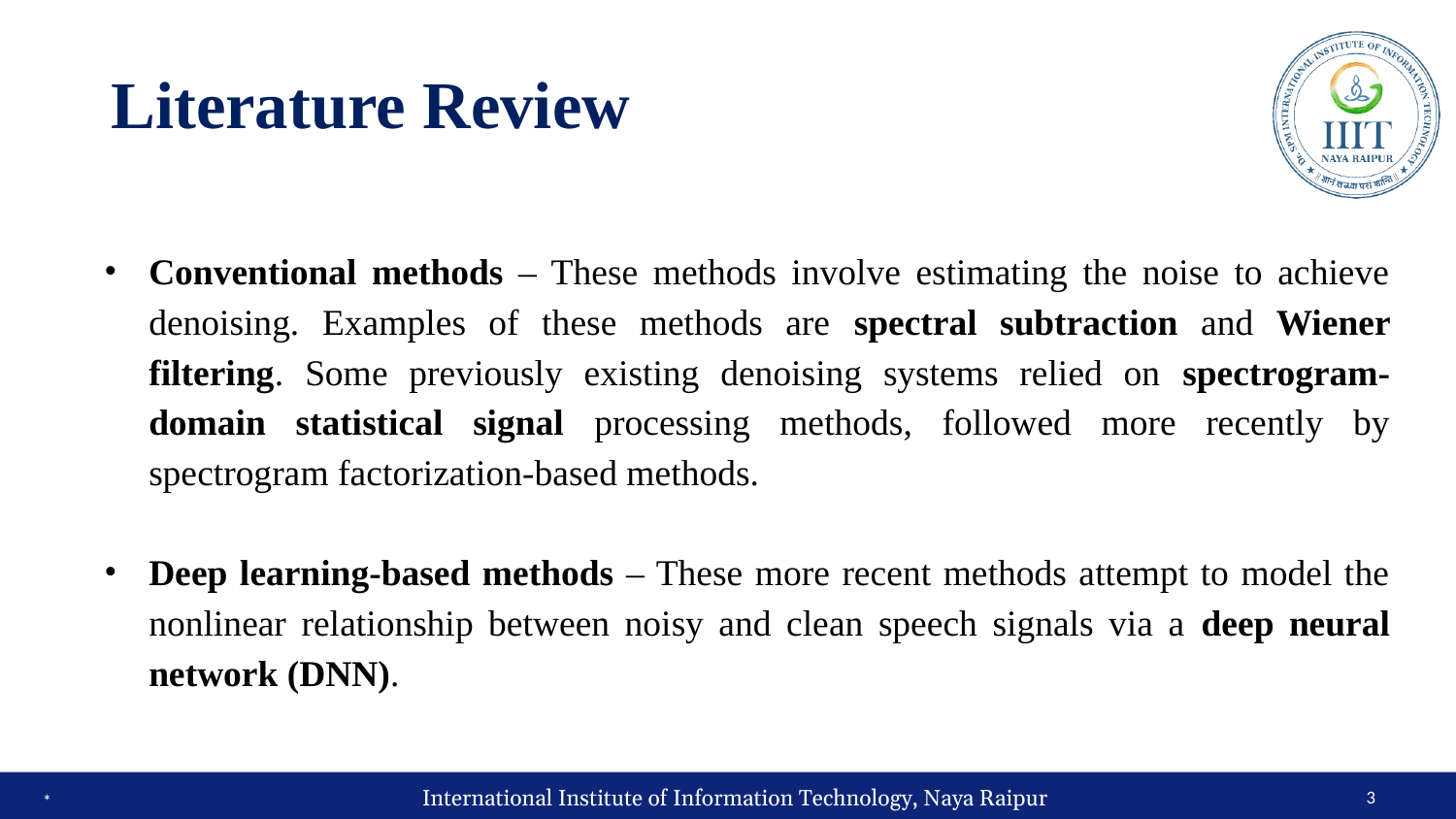

# Literature Review

Conventional methods – These methods involve estimating the noise to achieve denoising. Examples of these methods are spectral subtraction and Wiener filtering. Some previously existing denoising systems relied on spectrogram-domain statistical signal processing methods, followed more recently by spectrogram factorization-based methods.

Deep learning-based methods – These more recent methods attempt to model the nonlinear relationship between noisy and clean speech signals via a deep neural network (DNN).

International Institute of Information Technology, Naya Raipur
3
*